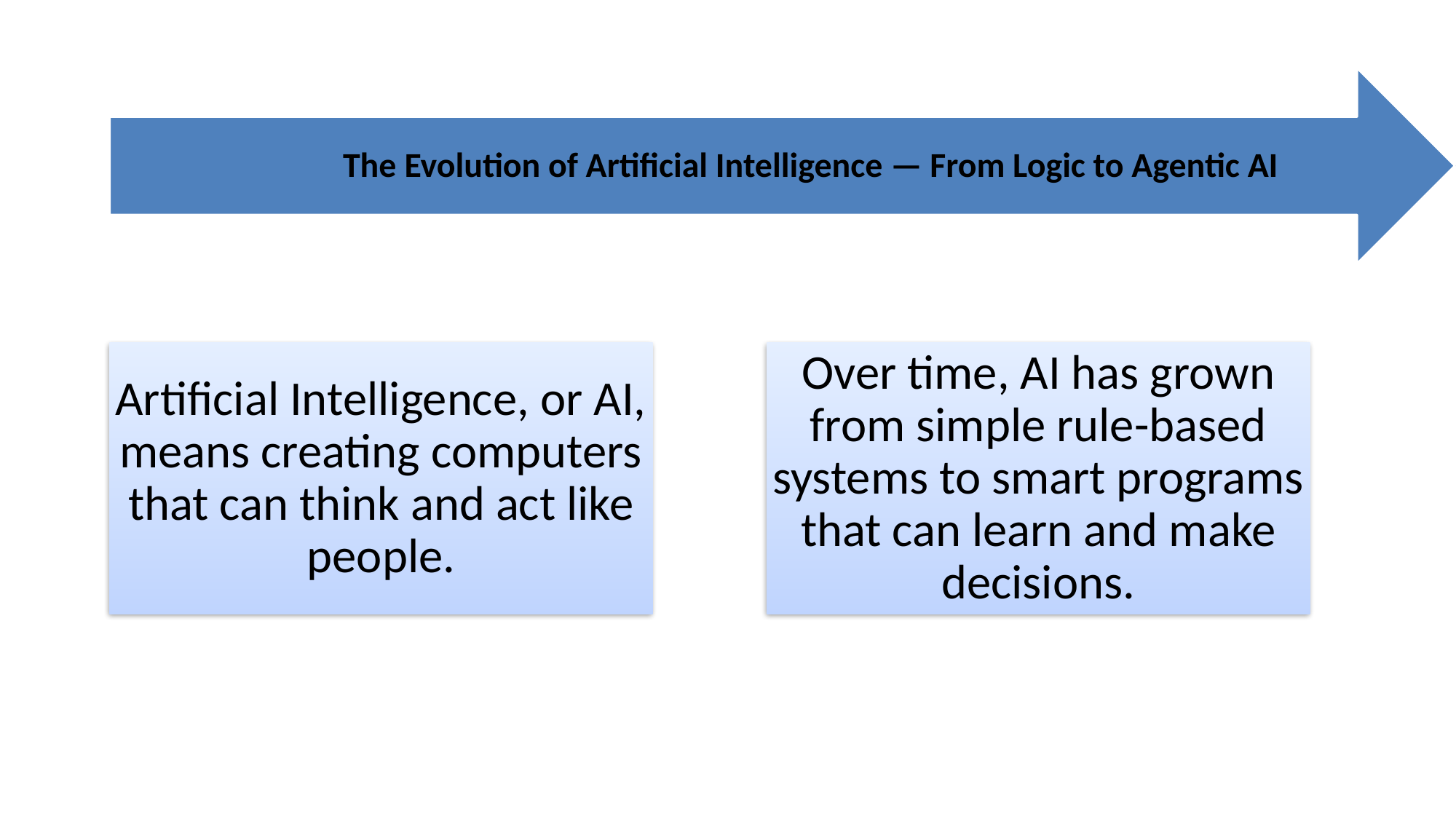

The Evolution of Artificial Intelligence — From Logic to Agentic AI
Artificial Intelligence, or AI, means creating computers that can think and act like people.
Over time, AI has grown from simple rule-based systems to smart programs that can learn and make decisions.